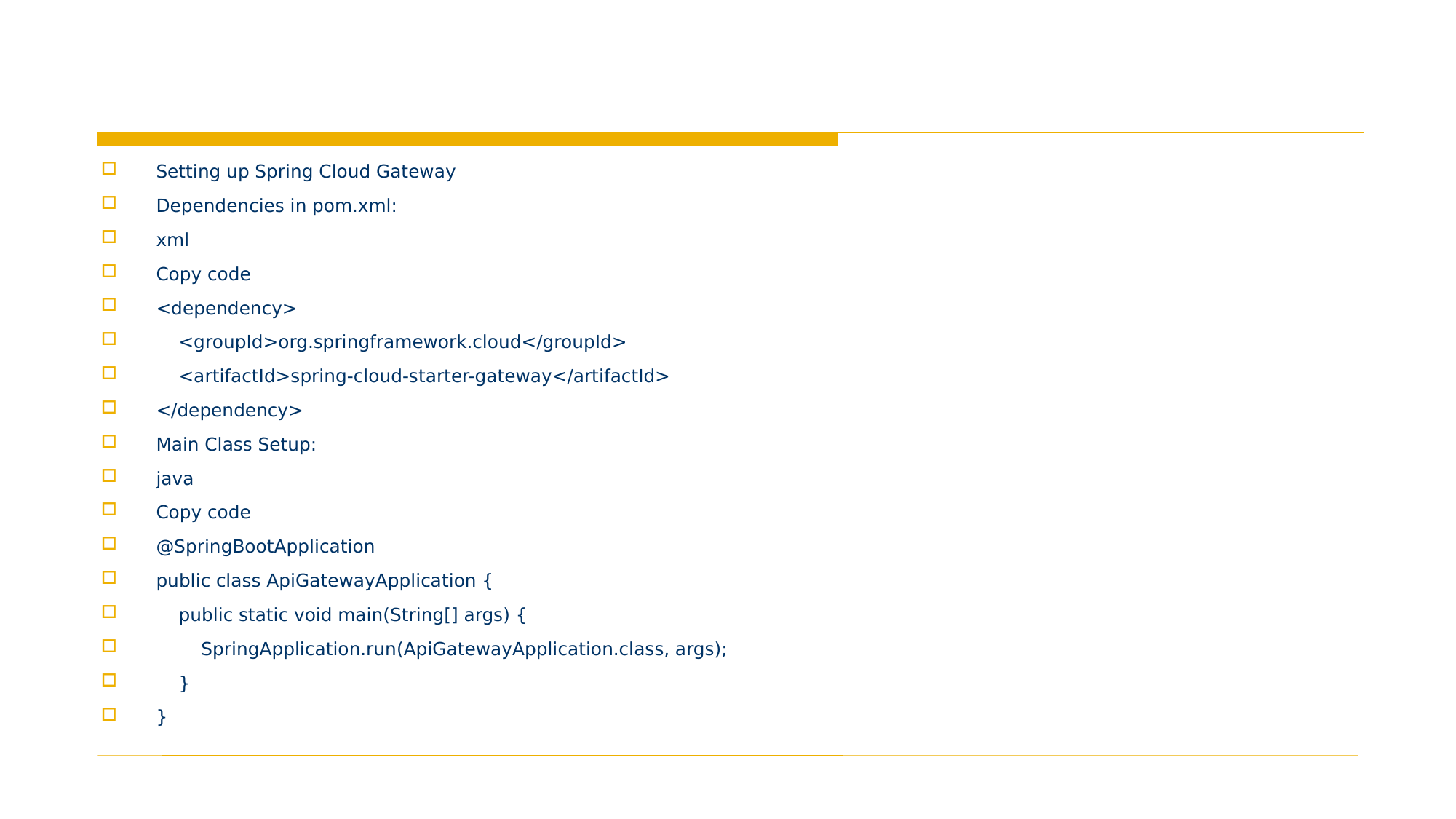

#
Setting up Spring Cloud Gateway
Dependencies in pom.xml:
xml
Copy code
<dependency>
    <groupId>org.springframework.cloud</groupId>
    <artifactId>spring-cloud-starter-gateway</artifactId>
</dependency>
Main Class Setup:
java
Copy code
@SpringBootApplication
public class ApiGatewayApplication {
    public static void main(String[] args) {
        SpringApplication.run(ApiGatewayApplication.class, args);
    }
}